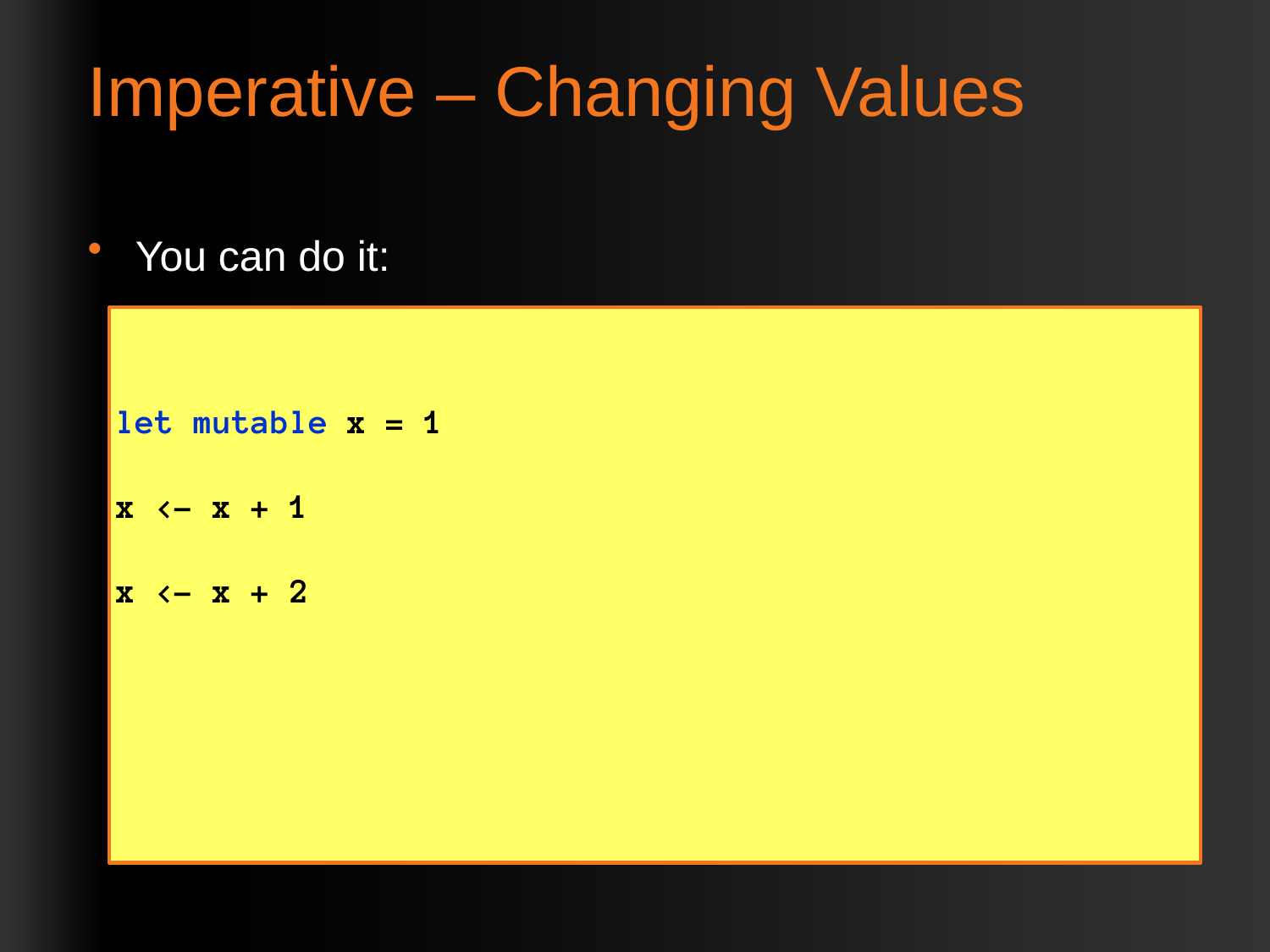

# Imperative – Changing Values
You can do it:

let mutable x = 1

x <- x + 1

x <- x + 2